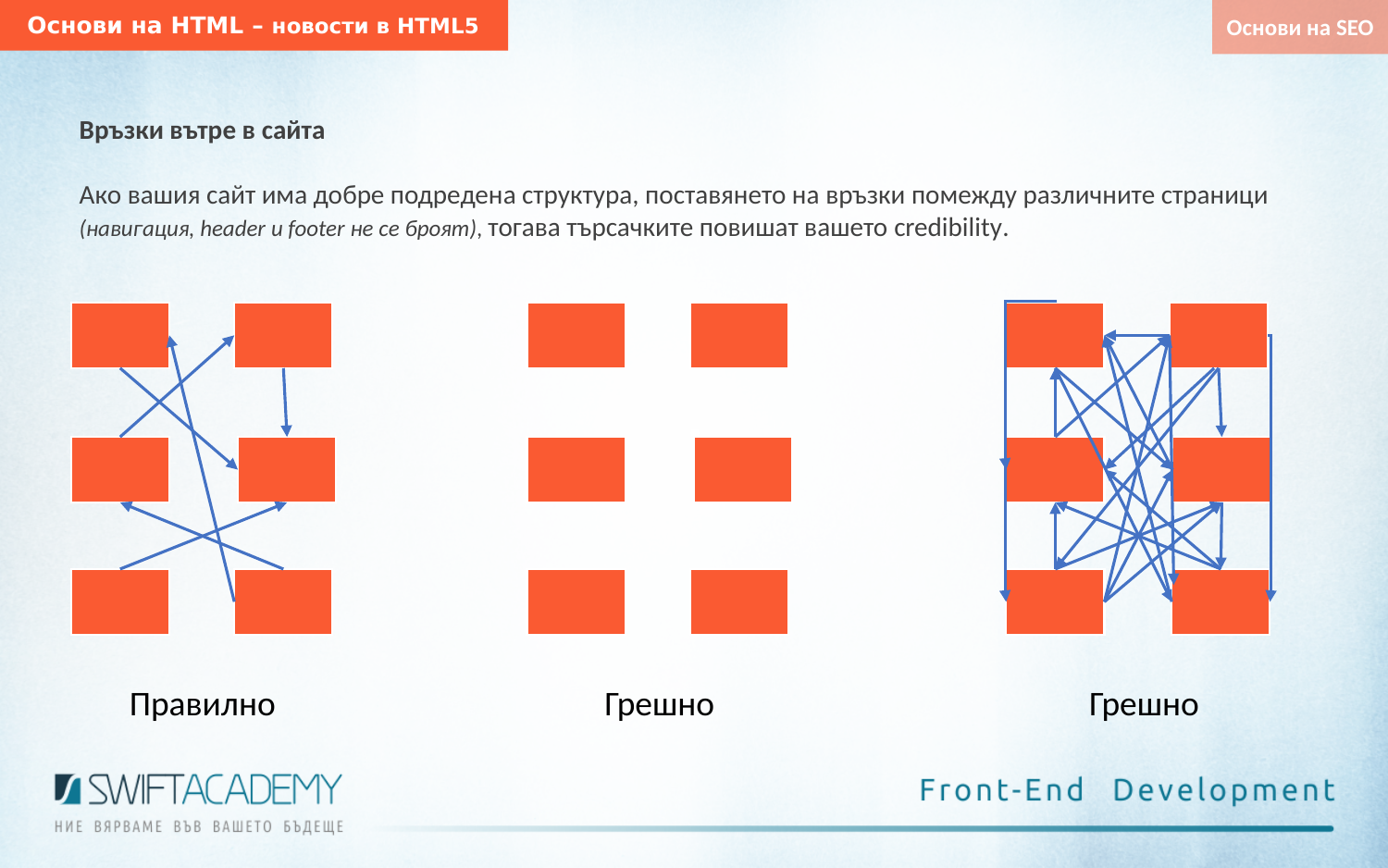

Основи на HTML – новости в HTML5
Основи на SEO
Връзки вътре в сайта

Ако вашия сайт има добре подредена структура, поставянето на връзки помежду различните страници (навигация, header и footer не се броят), тогава търсачките повишат вашето credibility.

Правилно
Грешно
Грешно